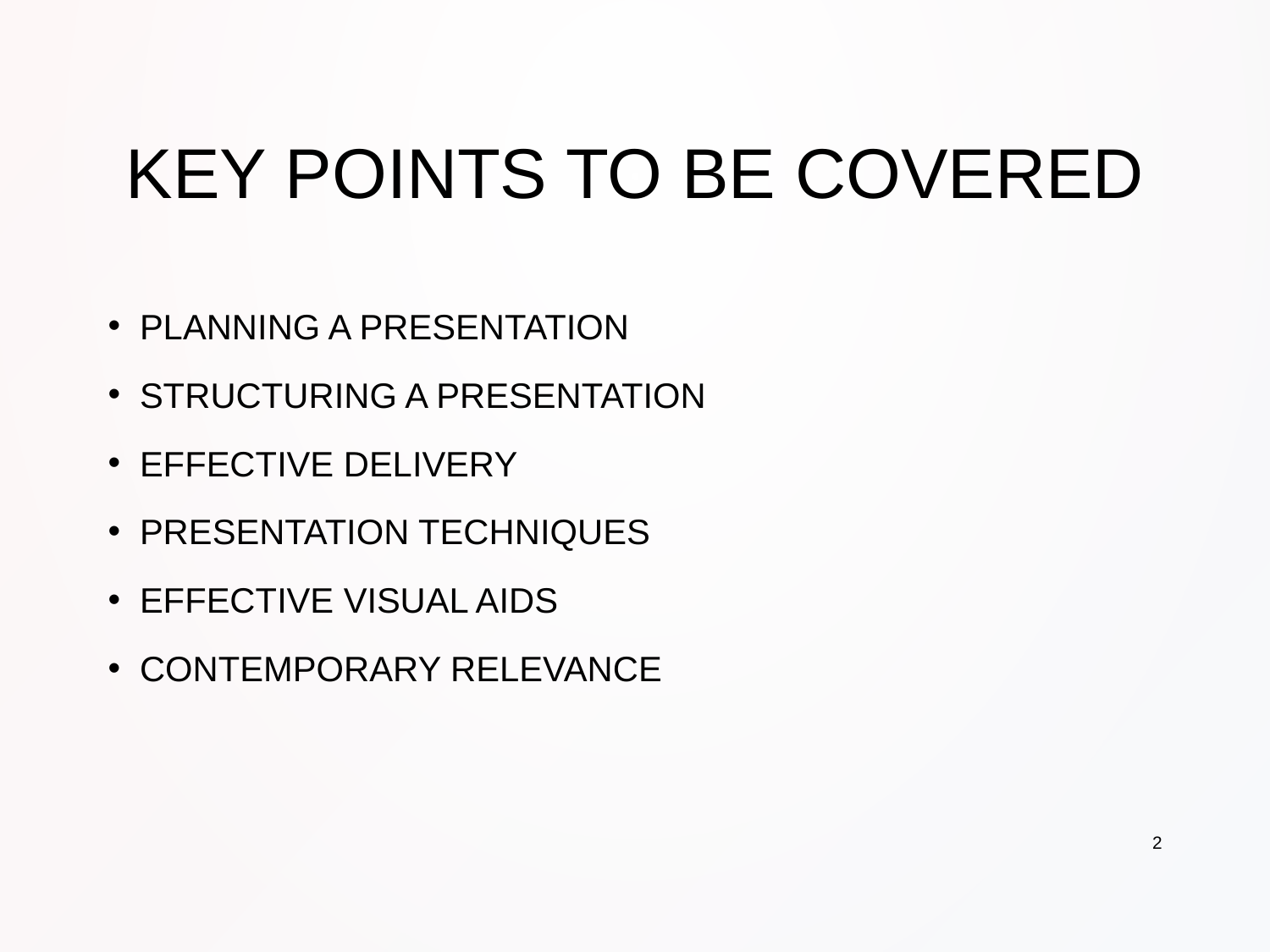

# Key Points to be Covered
Planning a Presentation
Structuring a Presentation
Effective Delivery
Presentation Techniques
Effective Visual Aids
Contemporary Relevance

2